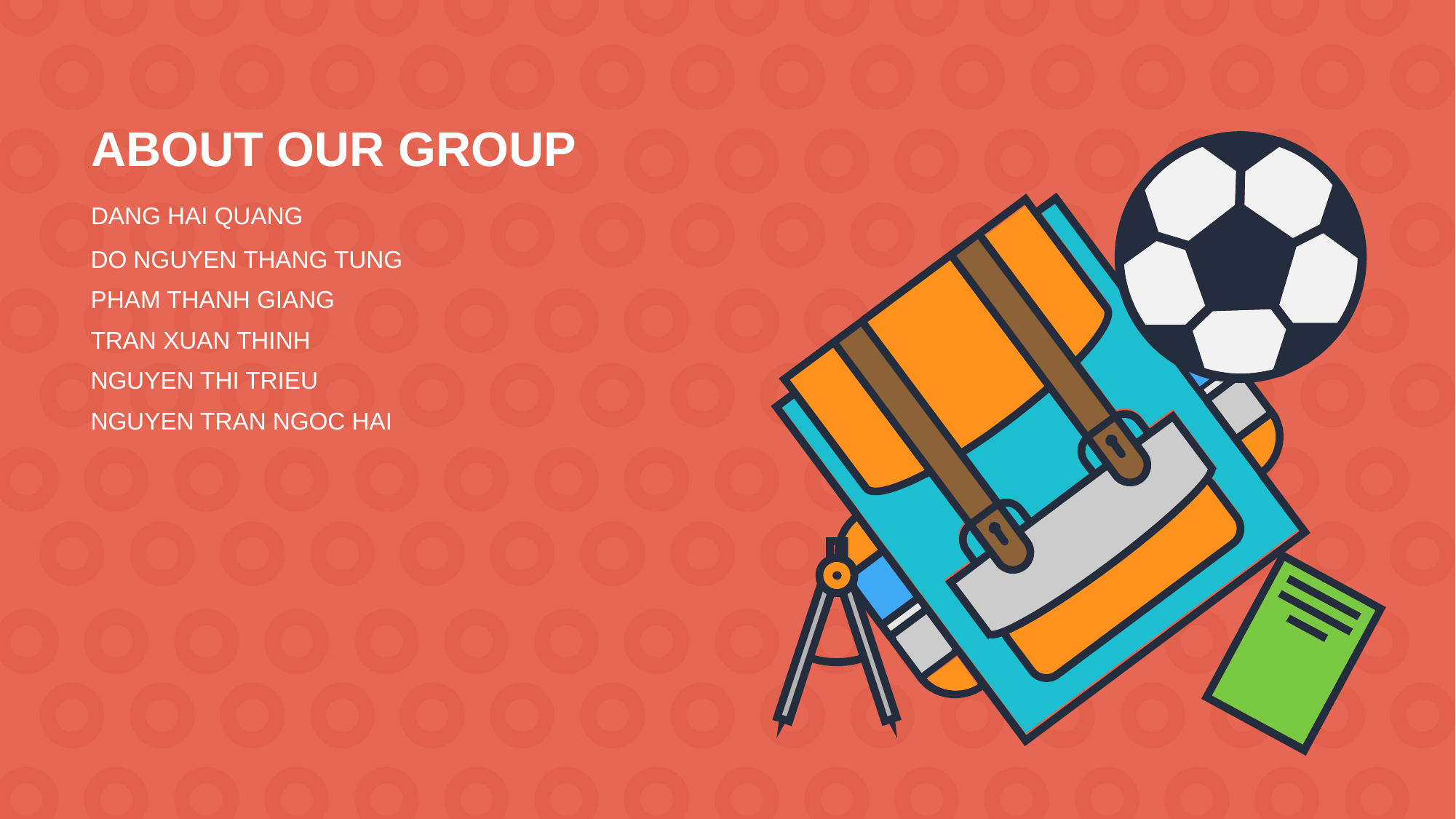

# ABOUT OUR GROUP
DANG HAI QUANG
DO NGUYEN THANG TUNG
PHAM THANH GIANG
TRAN XUAN THINH
NGUYEN THI TRIEU
NGUYEN TRAN NGOC HAI